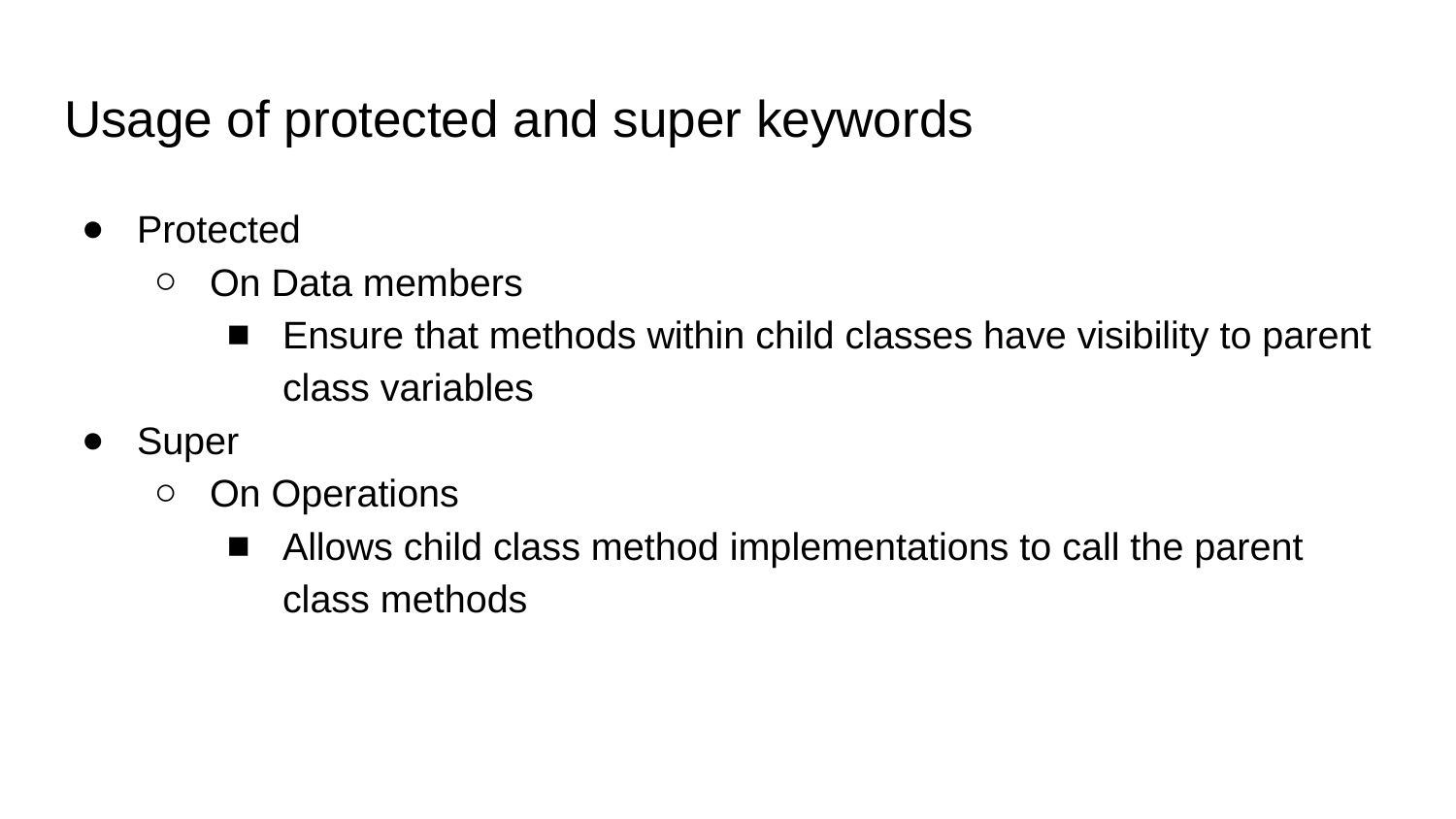

# Usage of protected and super keywords
Protected
On Data members
Ensure that methods within child classes have visibility to parent class variables
Super
On Operations
Allows child class method implementations to call the parent class methods